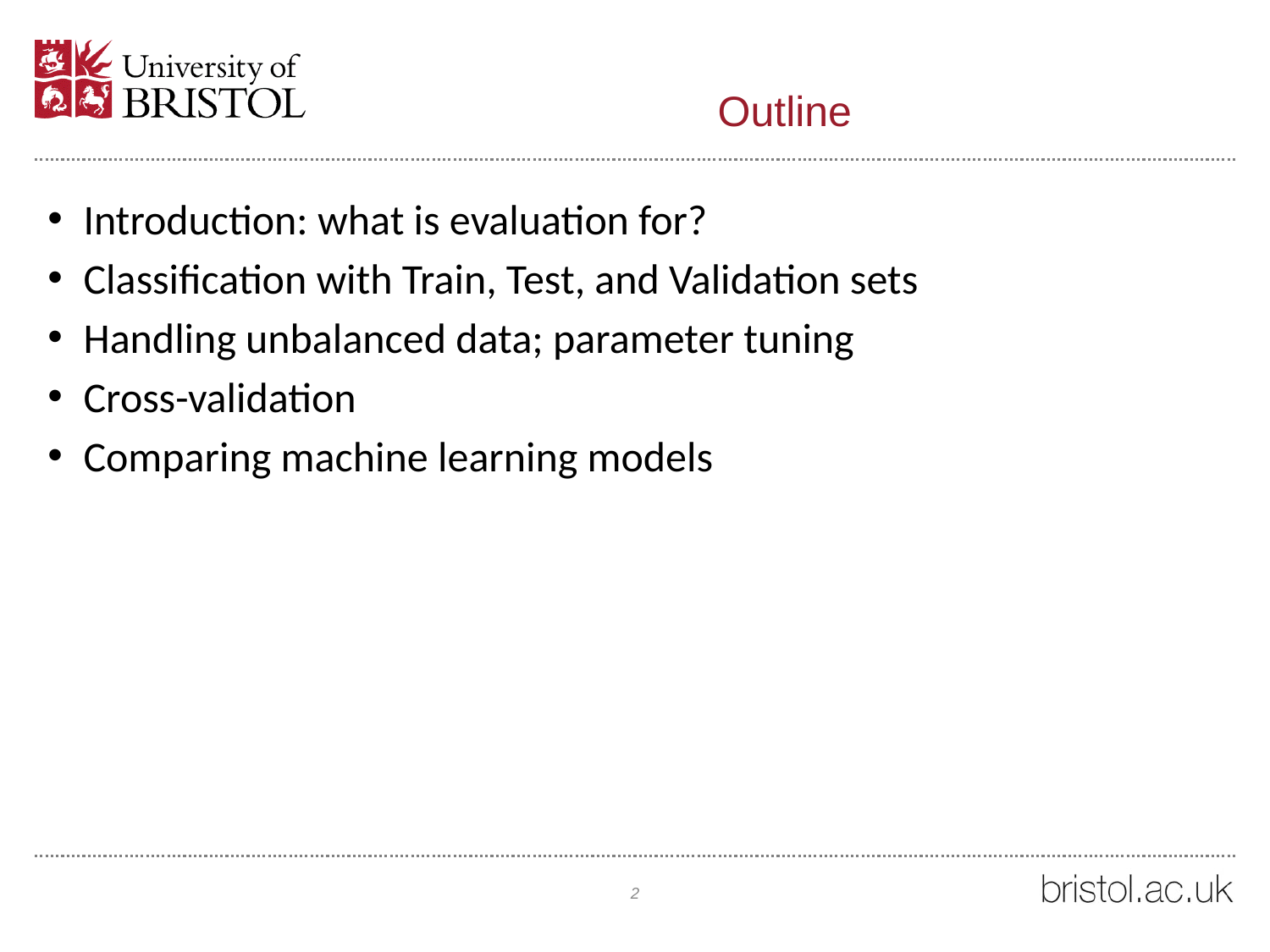

# Outline
Introduction: what is evaluation for?
Classification with Train, Test, and Validation sets
Handling unbalanced data; parameter tuning
Cross-validation
Comparing machine learning models

2